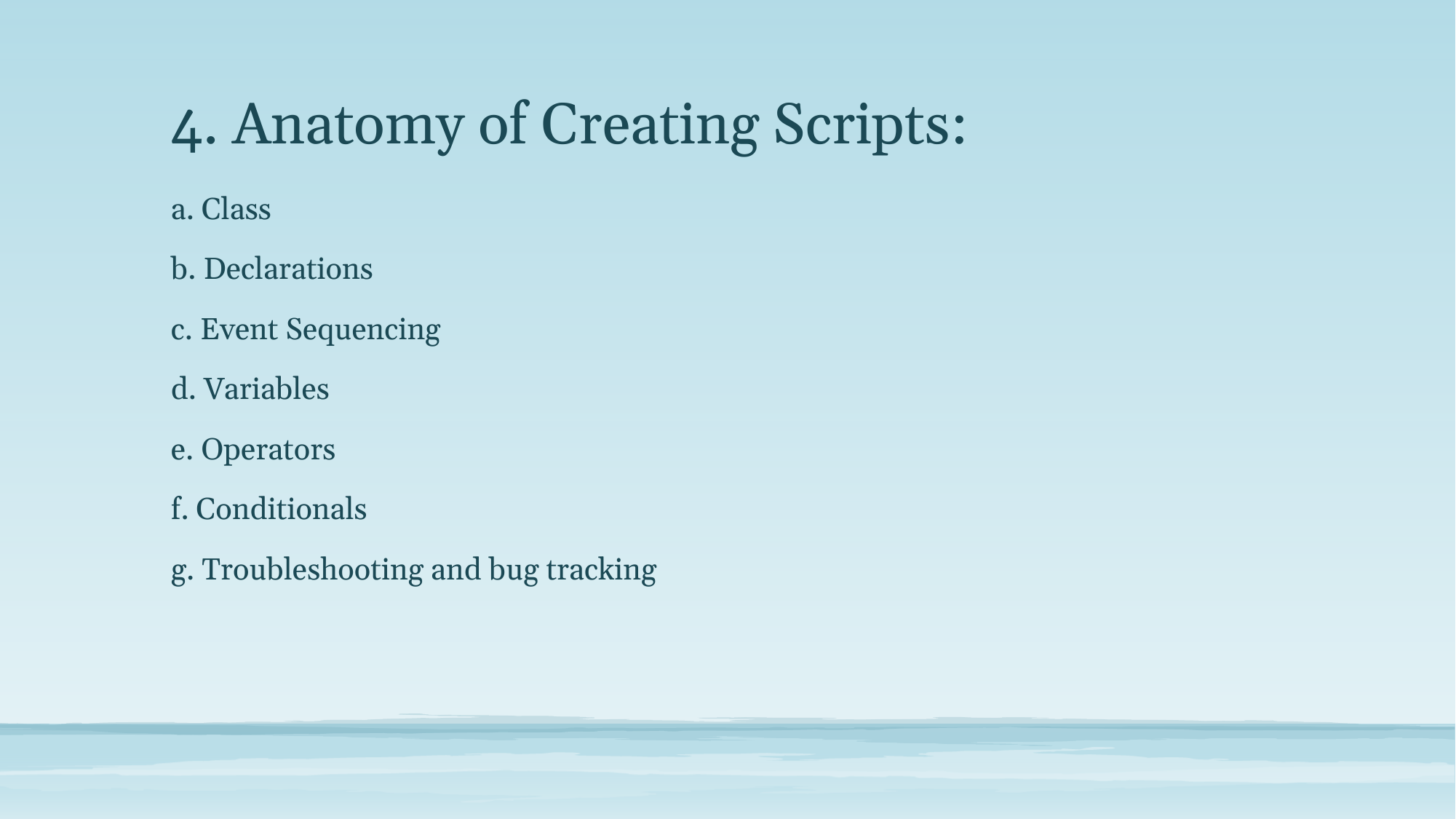

# 4. Anatomy of Creating Scripts:
a. Class
b. Declarations
c. Event Sequencing
d. Variables
e. Operators
f. Conditionals
g. Troubleshooting and bug tracking